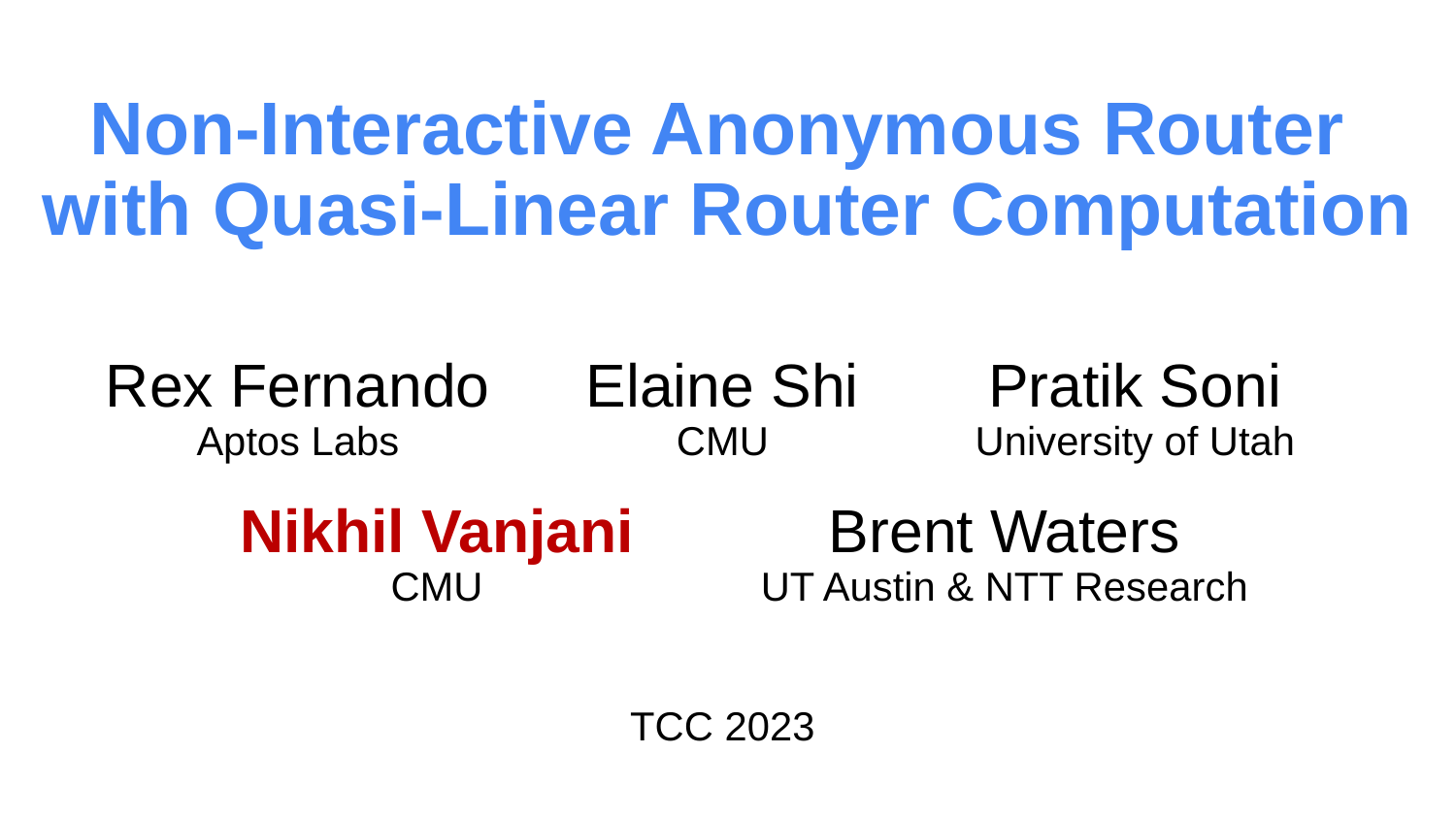

Non-Interactive Anonymous Router
with Quasi-Linear Router Computation
Rex Fernando
Aptos Labs
Elaine Shi
CMU
Pratik Soni
University of Utah
Nikhil Vanjani
CMU
Brent Waters
UT Austin & NTT Research
TCC 2023